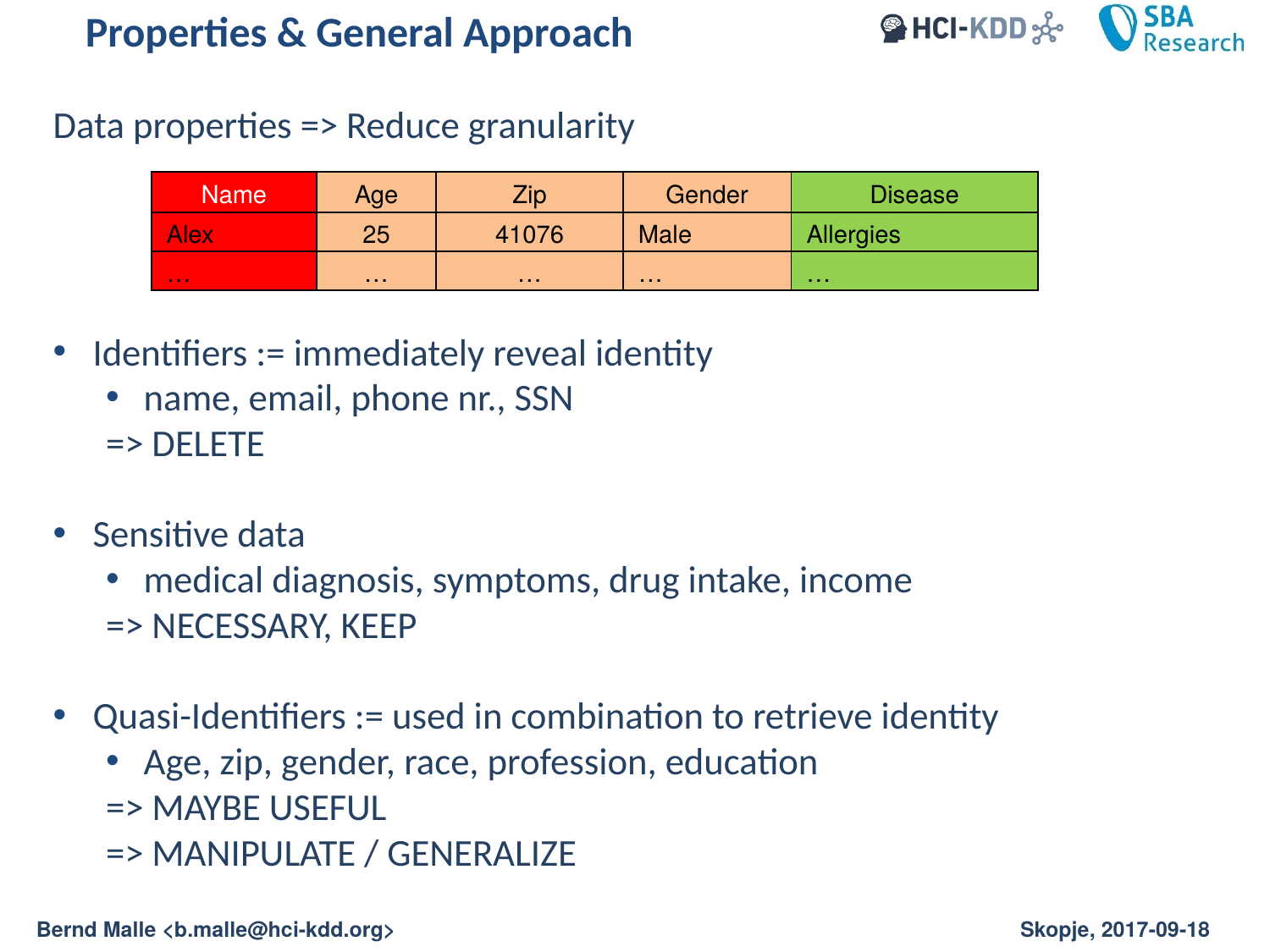

Properties & General Approach
Data properties => Reduce granularity

Identifiers := immediately reveal identity
name, email, phone nr., SSN
=> DELETE

Sensitive data
medical diagnosis, symptoms, drug intake, income
=> NECESSARY, KEEP

Quasi-Identifiers := used in combination to retrieve identity
Age, zip, gender, race, profession, education
=> MAYBE USEFUL
=> MANIPULATE / GENERALIZE

| Name | Age | Zip | Gender | Disease |
| --- | --- | --- | --- | --- |
| Alex | 25 | 41076 | Male | Allergies |
| … | … | … | … | … |